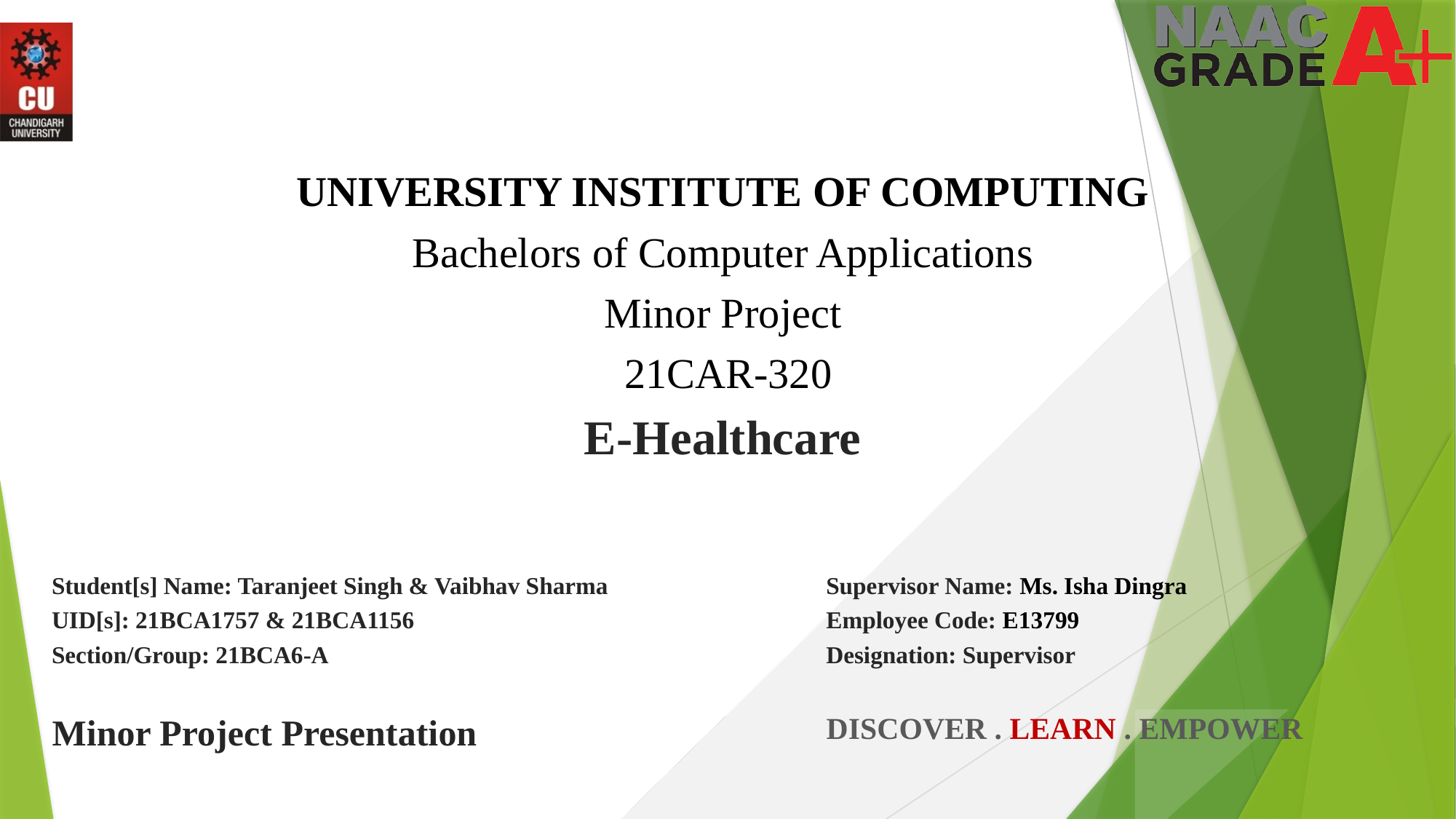

UNIVERSITY INSTITUTE OF COMPUTING
Bachelors of Computer Applications
Minor Project
 21CAR-320
E-Healthcare

Student[s] Name: Taranjeet Singh & Vaibhav Sharma
UID[s]: 21BCA1757 & 21BCA1156
Section/Group: 21BCA6-A
Supervisor Name: Ms. Isha Dingra
Employee Code: E13799
Designation: Supervisor
DISCOVER . LEARN . EMPOWER

Minor Project Presentation